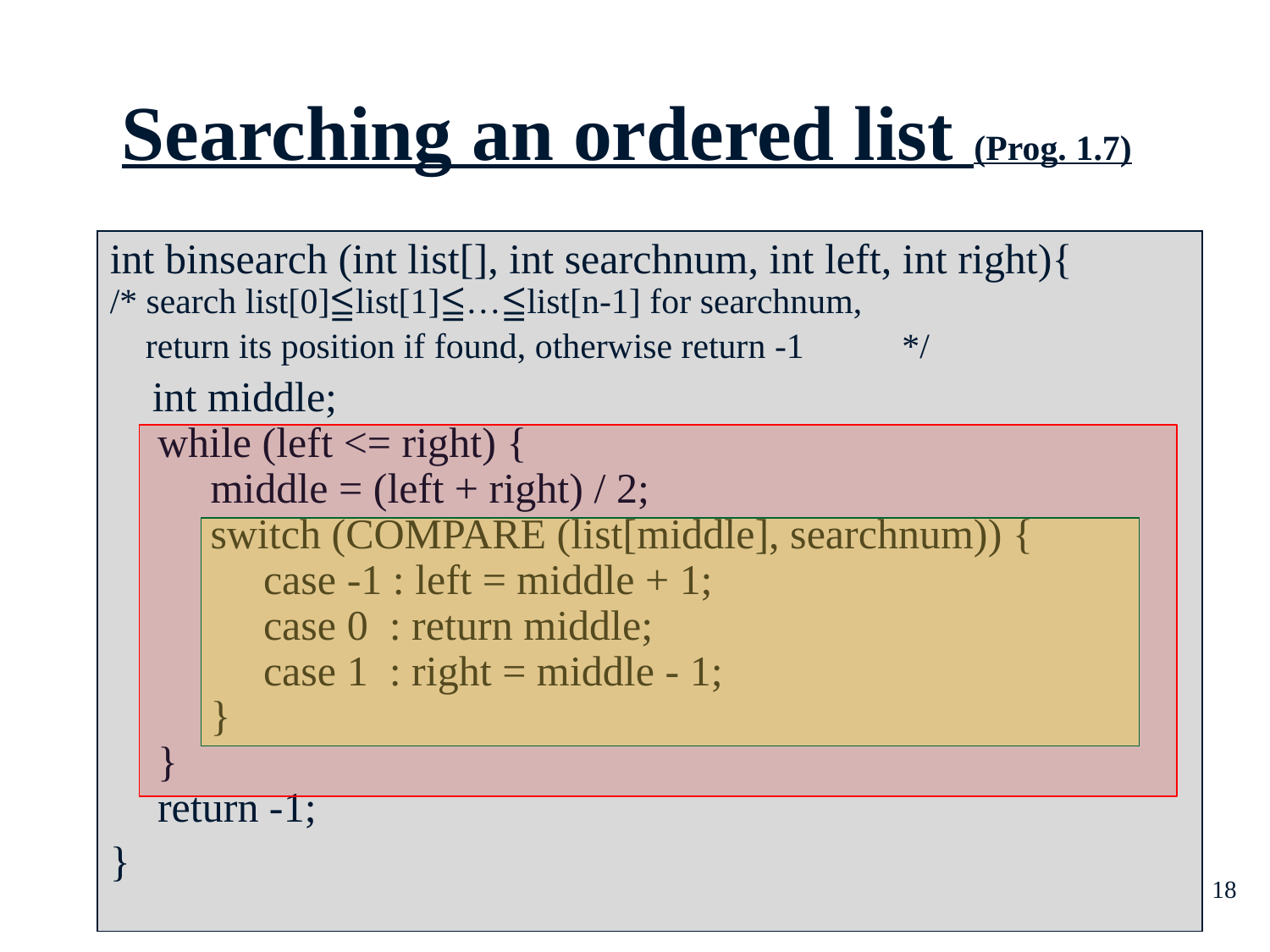

# Searching an ordered list (Prog. 1.7)
int binsearch (int list[], int searchnum, int left, int right){
/* search list[0]≦list[1]≦…≦list[n-1] for searchnum,
    return its position if found, otherwise return -1           */
    int middle;
while (left <= right) {
     middle = (left + right) / 2;
     switch (COMPARE (list[middle], searchnum)) {
          case -1 : left = middle + 1;
          case 0  : return middle;
          case 1  : right = middle - 1;
     }
}
return -1;
}

18